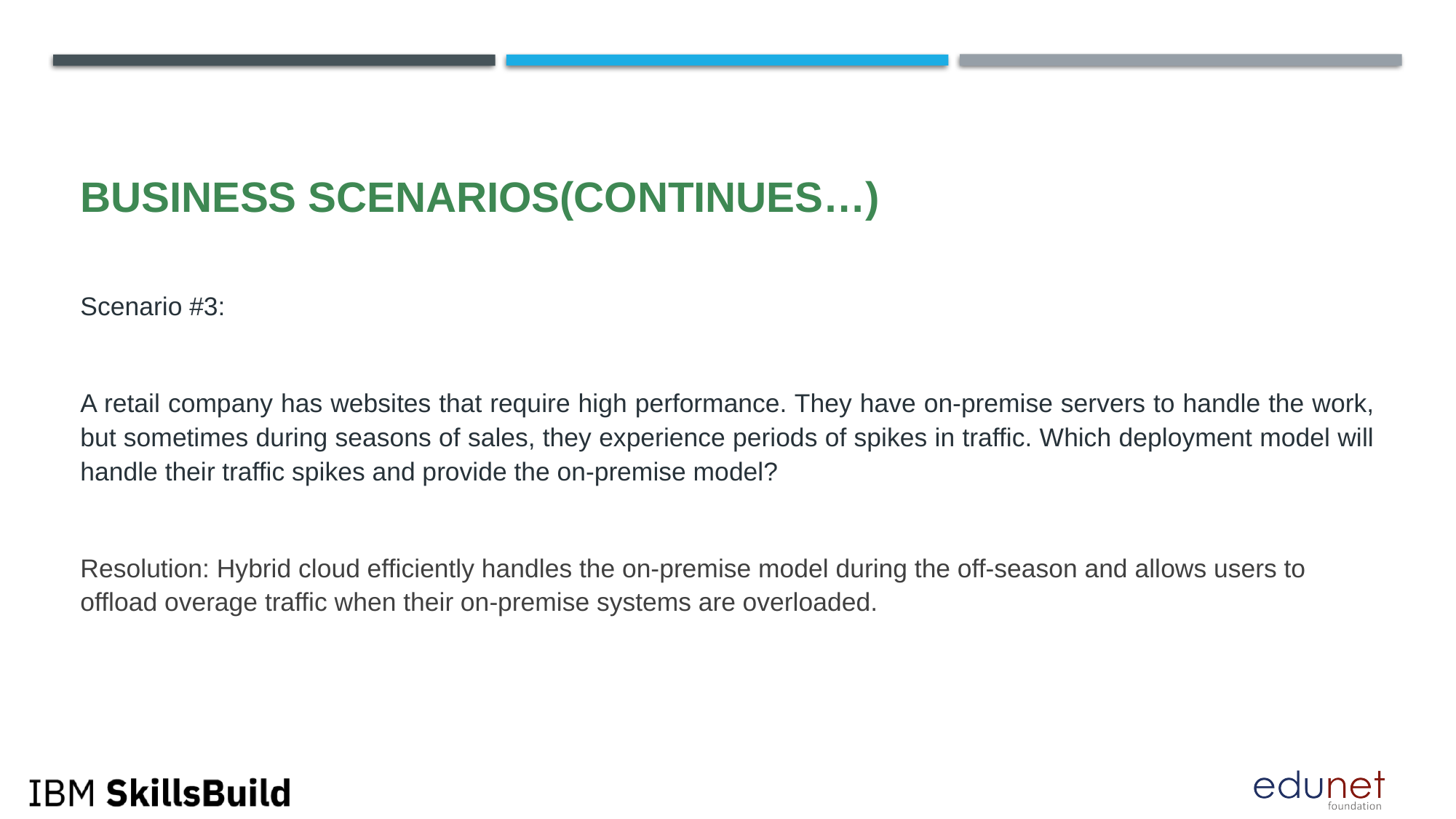

# Business Scenarios(Continues…)
Scenario #3:

A retail company has websites that require high performance. They have on-premise servers to handle the work, but sometimes during seasons of sales, they experience periods of spikes in traffic. Which deployment model will handle their traffic spikes and provide the on-premise model?

Resolution: Hybrid cloud efficiently handles the on-premise model during the off-season and allows users to offload overage traffic when their on-premise systems are overloaded.